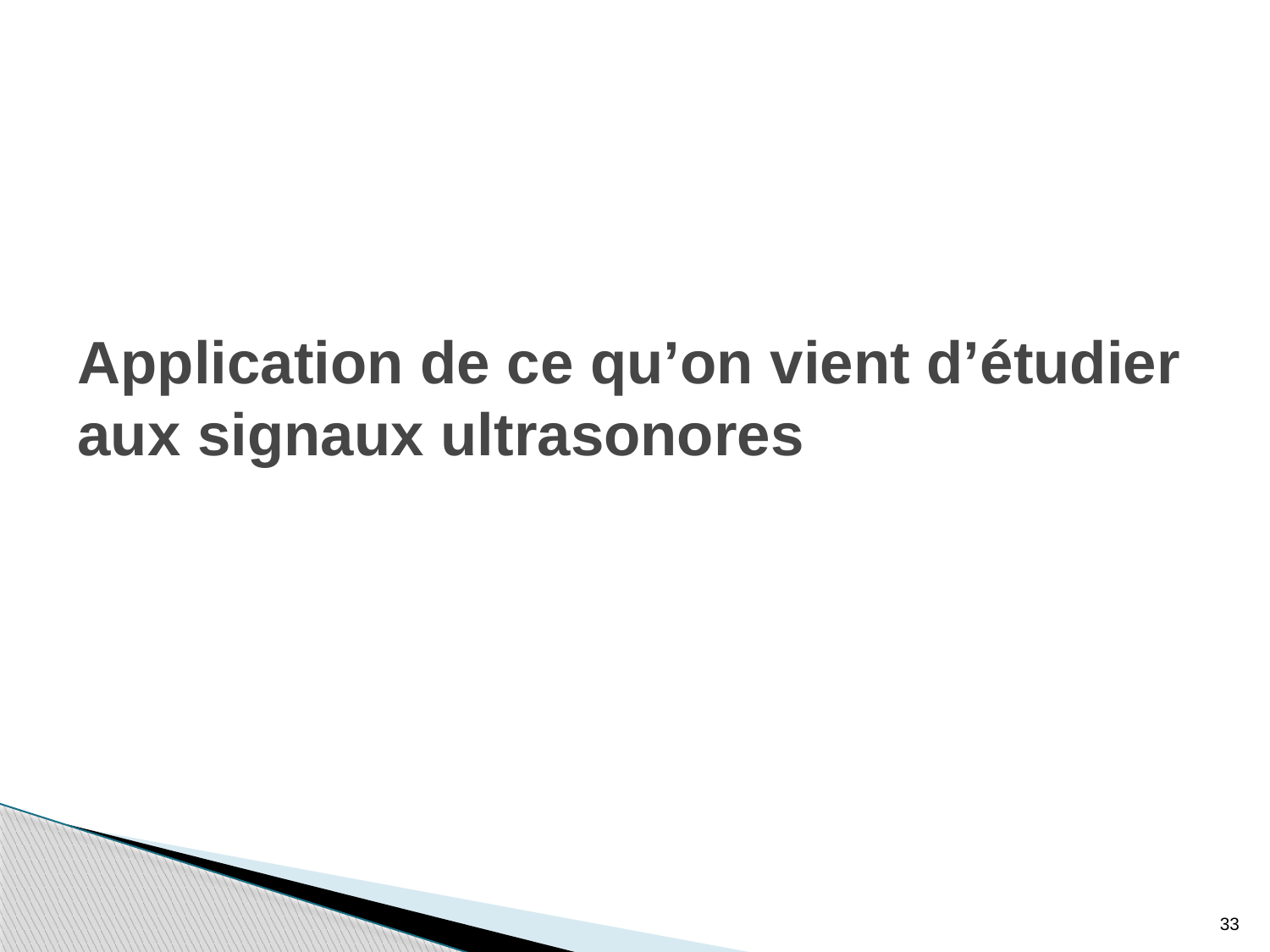

#

Application de ce qu’on vient d’étudier aux signaux ultrasonores
33